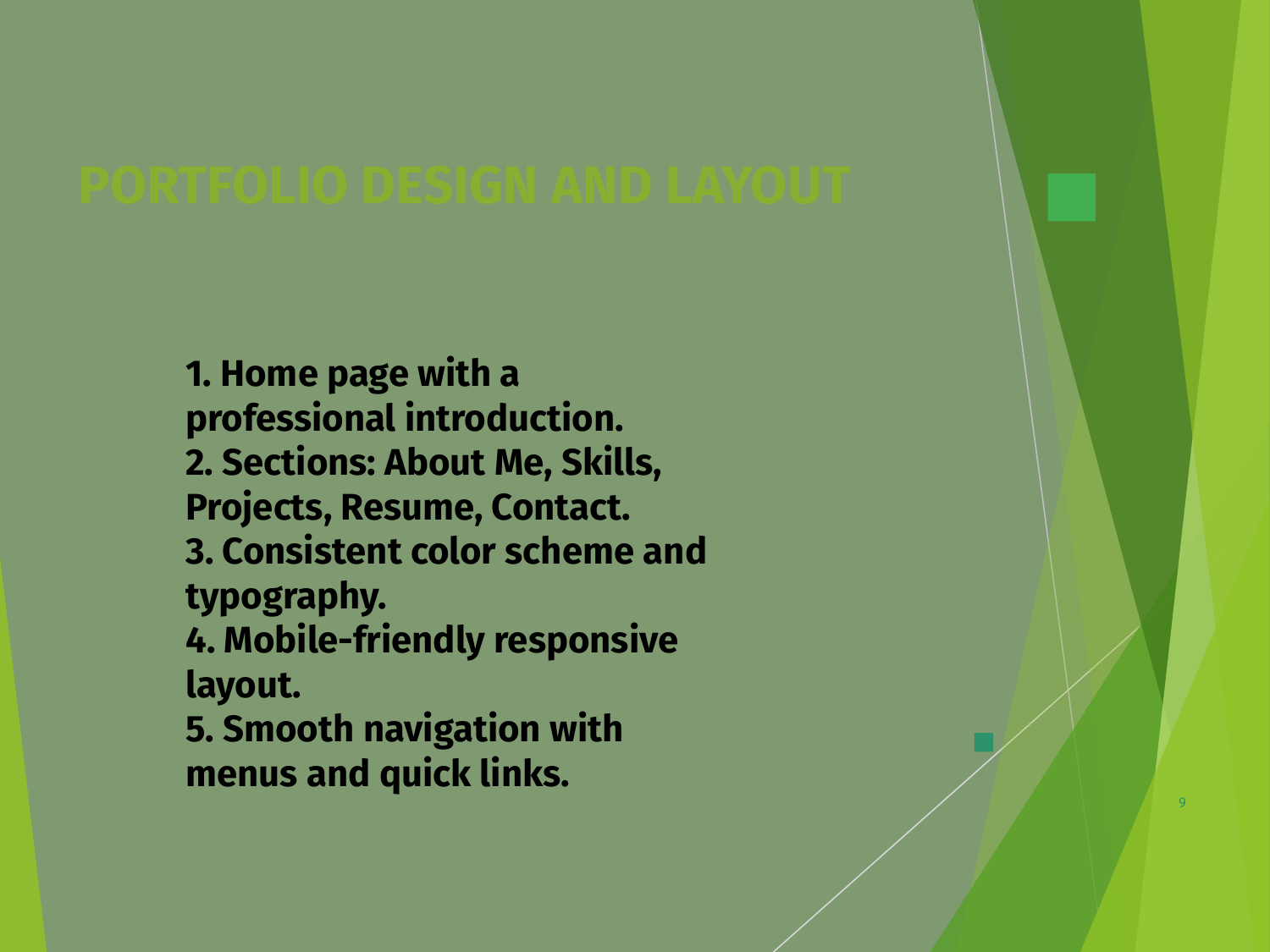

PORTFOLIO DESIGN AND LAYOUT

1. Home page with a professional introduction.
2. Sections: About Me, Skills, Projects, Resume, Contact.
3. Consistent color scheme and typography.
4. Mobile-friendly responsive layout.
5. Smooth navigation with menus and quick links.

9